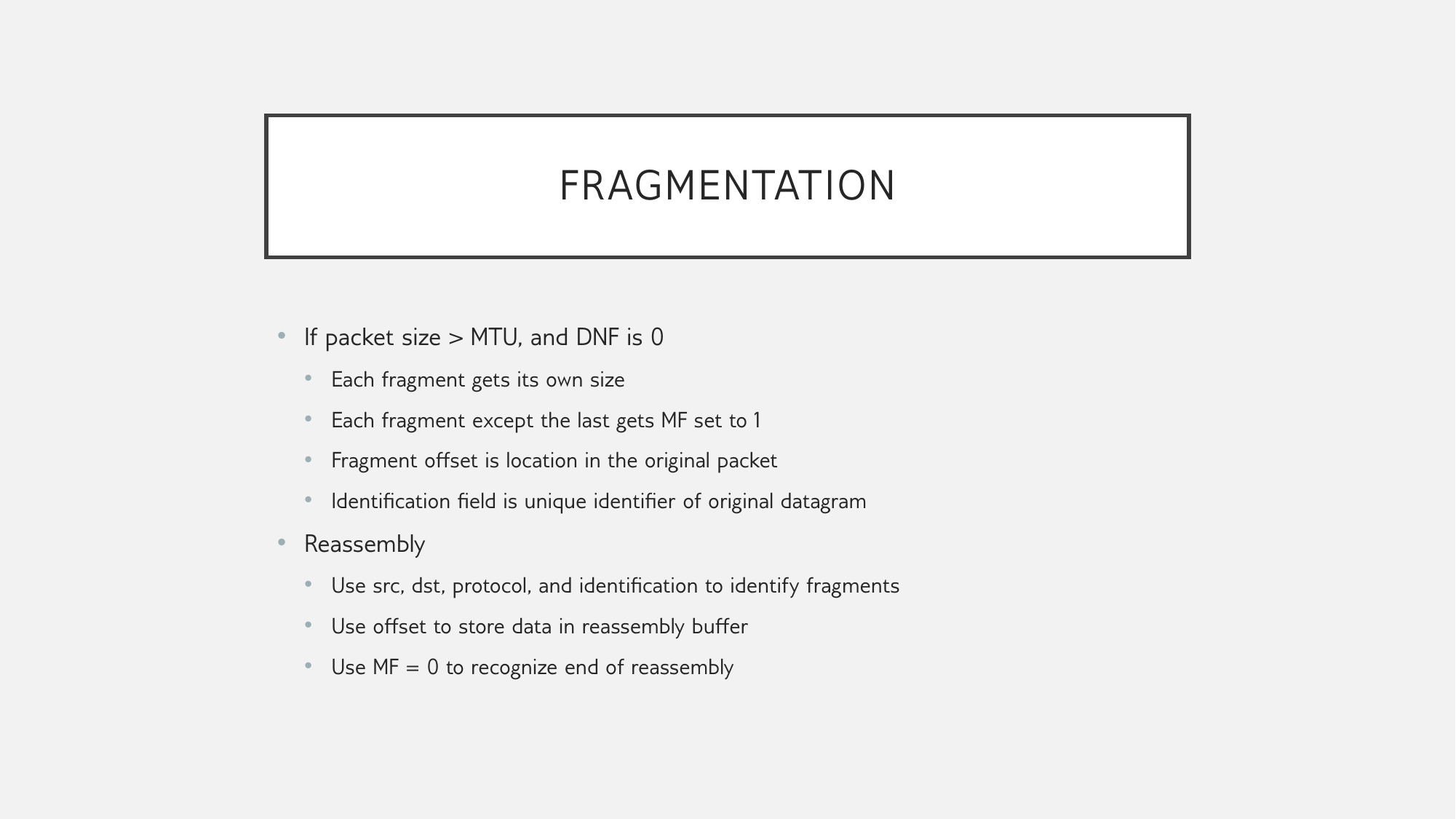

# Fragmentation
If packet size > MTU, and DNF is 0
Each fragment gets its own size
Each fragment except the last gets MF set to 1
Fragment offset is location in the original packet
Identification field is unique identifier of original datagram
Reassembly
Use src, dst, protocol, and identification to identify fragments
Use offset to store data in reassembly buffer
Use MF = 0 to recognize end of reassembly